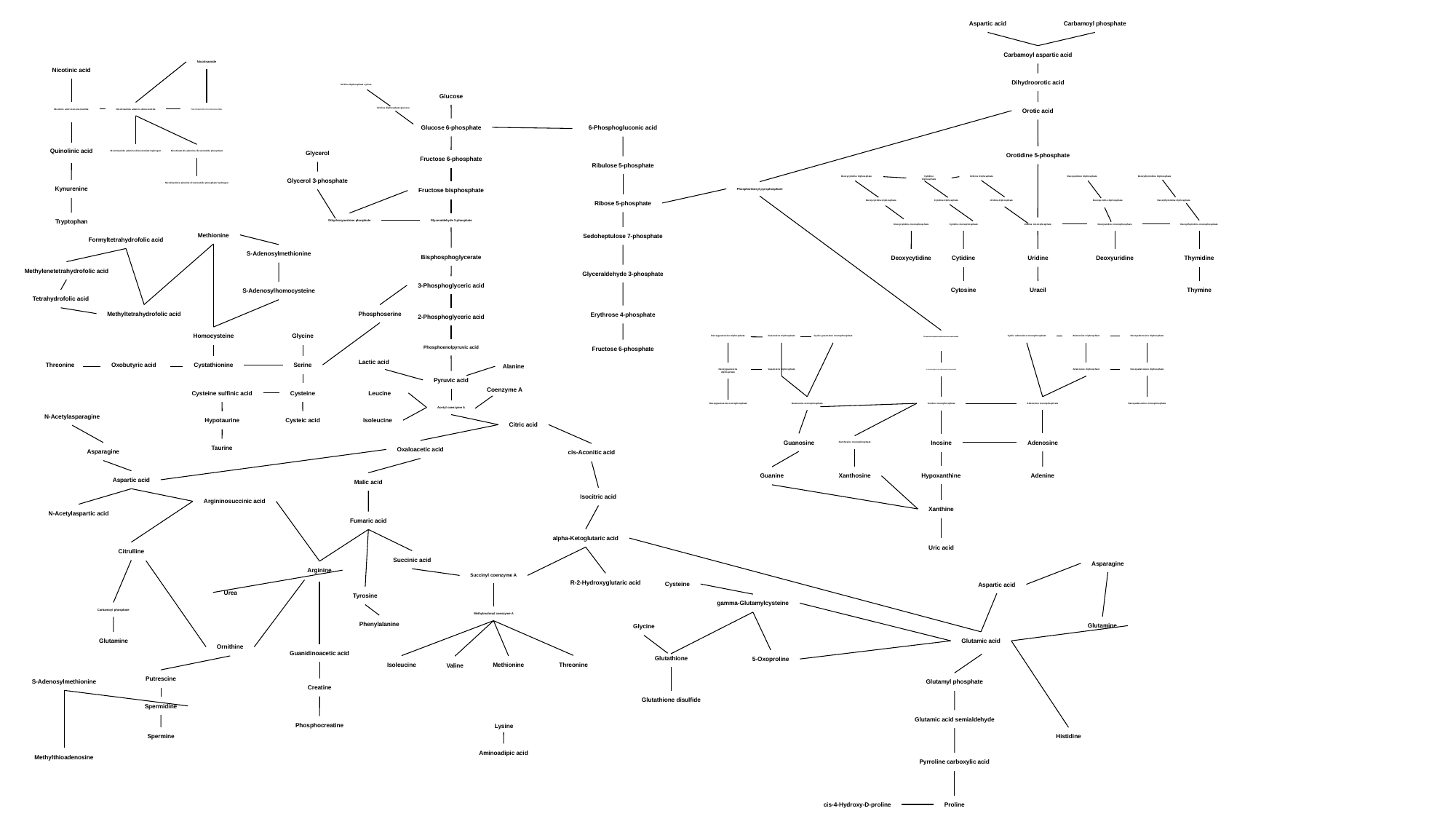

Aspartic acid
Carbamoyl phosphate
Carbamoyl aspartic acid
Nicotinamide
Nicotinic acid
Dihydroorotic acid
Uridine diphosphate xylose
Glucose
Uridine diphosphate glucose
Orotic acid
Nicotinic acid mononucleotide
Nicotinamide adenine dinucleotide
Nicotinamide mononucleotide
Glucose 6-phosphate
6-Phosphogluconic acid
Quinolinic acid
Glycerol
Nicotinamide adenine dinucleotide hydrogen
Nicotinamide adenine dinucleotide phosphate
Orotidine 5-phosphate
Fructose 6-phosphate
Ribulose 5-phosphate
Deoxycytidine triphosphate
Cytidine triphosphate
Uridine triphosphate
Deoxyuridine triphosphate
Deoxythymidine triphosphate
Glycerol 3-phosphate
Nicotinamide adenine dinucleotide phosphate hydrogen
Kynurenine
Fructose bisphosphate
Phosphoribosyl pyrophosphate
Deoxyuridine diphosphate
Deoxycytidine diphosphate
Cytidine diphosphate
Deoxythymidine diphosphate
Uridine diphosphate
Ribose 5-phosphate
Tryptophan
Dihydroxyacetone phosphate
Glyceraldehyde 3-phosphate
Deoxycytidine monophosphate
Cytidine monophosphate
Uridine monophosphate
Deoxyuridine monophosphate
Deoxythymidine monophosphate
Methionine
Sedoheptulose 7-phosphate
Formyltetrahydrofolic acid
S-Adenosylmethionine
Bisphosphoglycerate
Deoxycytidine
Cytidine
Uridine
Deoxyuridine
Thymidine
Methylenetetrahydrofolic acid
Glyceraldehyde 3-phosphate
3-Phosphoglyceric acid
Cytosine
Uracil
Thymine
S-Adenosylhomocysteine
Tetrahydrofolic acid
Methyltetrahydrofolic acid
Phosphoserine
Erythrose 4-phosphate
2-Phosphoglyceric acid
Homocysteine
Glycine
Deoxyguanosine triphosphate
Guanosine triphosphate
Cyclic guanosine monophosphate
Cyclic adenosine monophosphate
Adenosine triphosphate
Deoxyadenosine triphosphate
Phosphoribosylaminoimidazolesuccinocarboxamide
Phosphoenolpyruvic acid
Fructose 6-phosphate
Lactic acid
Threonine
Oxobutyric acid
Cystathionine
Serine
Alanine
Deoxyguanosine diphosphate
Guanosine diphosphate
Adenosine diphosphate
Deoxyadenosine diphosphate
5-Aminoimidazole-4-carboxamide ribonucleotide
Pyruvic acid
Coenzyme A
Cysteine sulfinic acid
Cysteine
Leucine
Deoxyguanosine monophosphate
Guanosine monophosphate
Inosine monophosphate
Adenosine monophosphate
Deoxyadenosine monophosphate
Acetyl coenzyme A
N-Acetylasparagine
Hypotaurine
Cysteic acid
Isoleucine
Citric acid
Guanosine
Inosine
Adenosine
Xanthosine monophosphate
Taurine
Oxaloacetic acid
Asparagine
cis-Aconitic acid
Guanine
Xanthosine
Hypoxanthine
Adenine
Aspartic acid
Malic acid
Isocitric acid
Argininosuccinic acid
Xanthine
N-Acetylaspartic acid
Fumaric acid
alpha-Ketoglutaric acid
Uric acid
Citrulline
Succinic acid
Asparagine
Arginine
Succinyl coenzyme A
R-2-Hydroxyglutaric acid
Cysteine
Aspartic acid
Urea
Tyrosine
gamma-Glutamylcysteine
Carbamoyl phosphate
Methylmalonyl coenzyme A
Phenylalanine
Glutamine
Glycine
Glutamine
Glutamic acid
Ornithine
Guanidinoacetic acid
Glutathione
5-Oxoproline
Threonine
Isoleucine
Methionine
Valine
Putrescine
S-Adenosylmethionine
Glutamyl phosphate
Creatine
Glutathione disulfide
Spermidine
Glutamic acid semialdehyde
Phosphocreatine
Lysine
Spermine
Histidine
Aminoadipic acid
Methylthioadenosine
Pyrroline carboxylic acid
cis-4-Hydroxy-D-proline
Proline